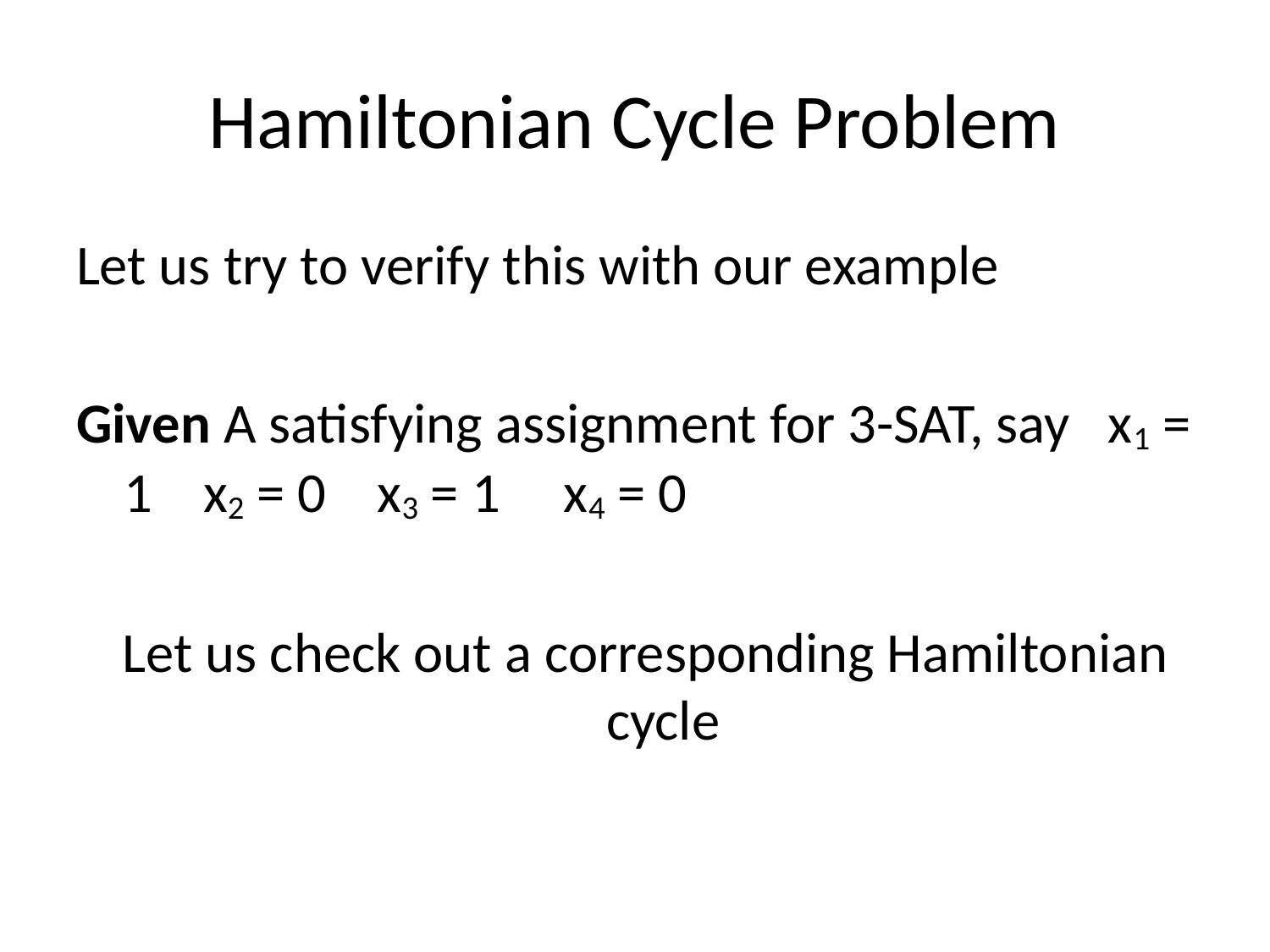

# Hamiltonian Cycle Problem
Let us try to verify this with our example

Given A satisfying assignment for 3-SAT, say   x1 = 1    x2 = 0    x3 = 1     x4 = 0

Let us check out a corresponding Hamiltonian cycle